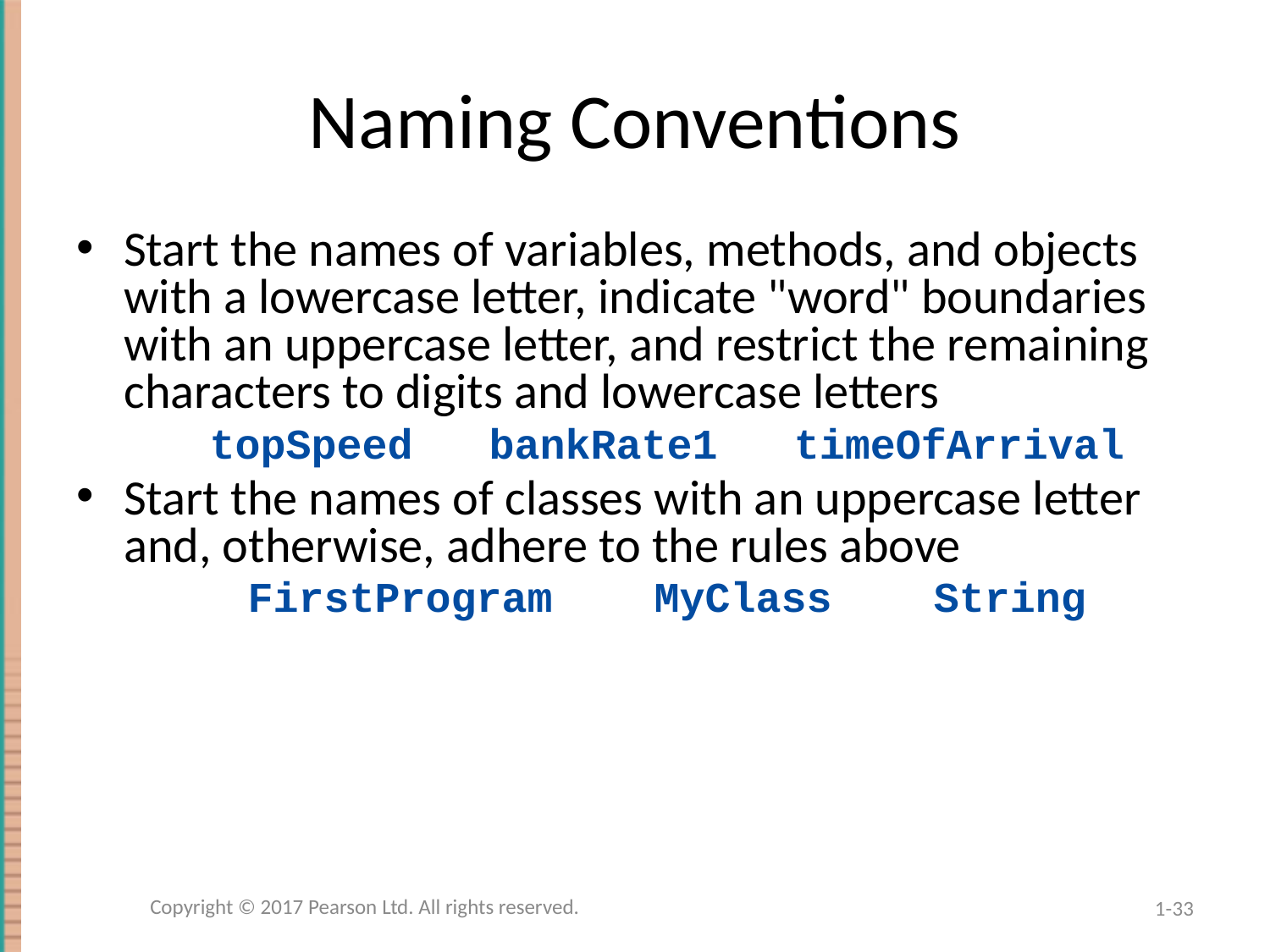

# Naming Conventions
Start the names of variables, methods, and objects with a lowercase letter, indicate "word" boundaries with an uppercase letter, and restrict the remaining characters to digits and lowercase letters
topSpeed   bankRate1   timeOfArrival
Start the names of classes with an uppercase letter and, otherwise, adhere to the rules above
FirstProgram    MyClass    String
Copyright © 2017 Pearson Ltd. All rights reserved.
1-33